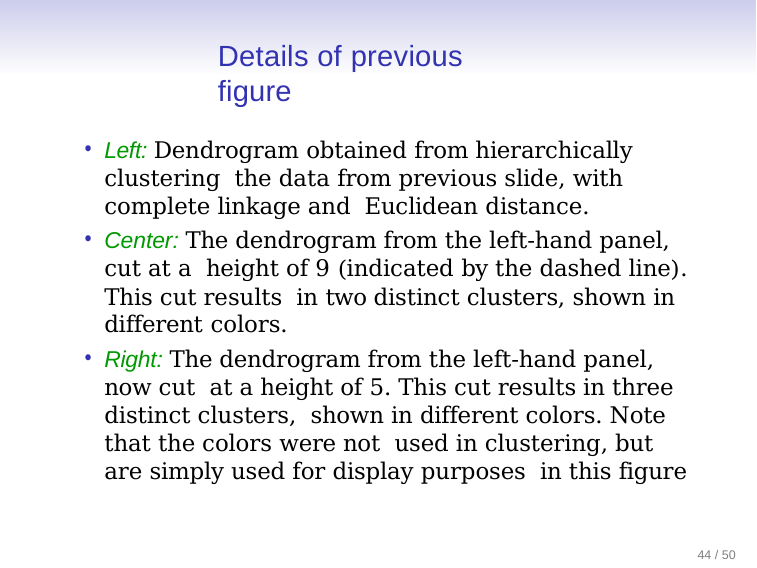

# Details of previous figure
Left: Dendrogram obtained from hierarchically clustering  the data from previous slide, with complete linkage and  Euclidean distance.
Center: The dendrogram from the left-hand panel, cut at a  height of 9 (indicated by the dashed line). This cut results  in two distinct clusters, shown in different colors.
Right: The dendrogram from the left-hand panel, now cut  at a height of 5. This cut results in three distinct clusters,  shown in different colors. Note that the colors were not  used in clustering, but are simply used for display purposes  in this figure
44 / 50